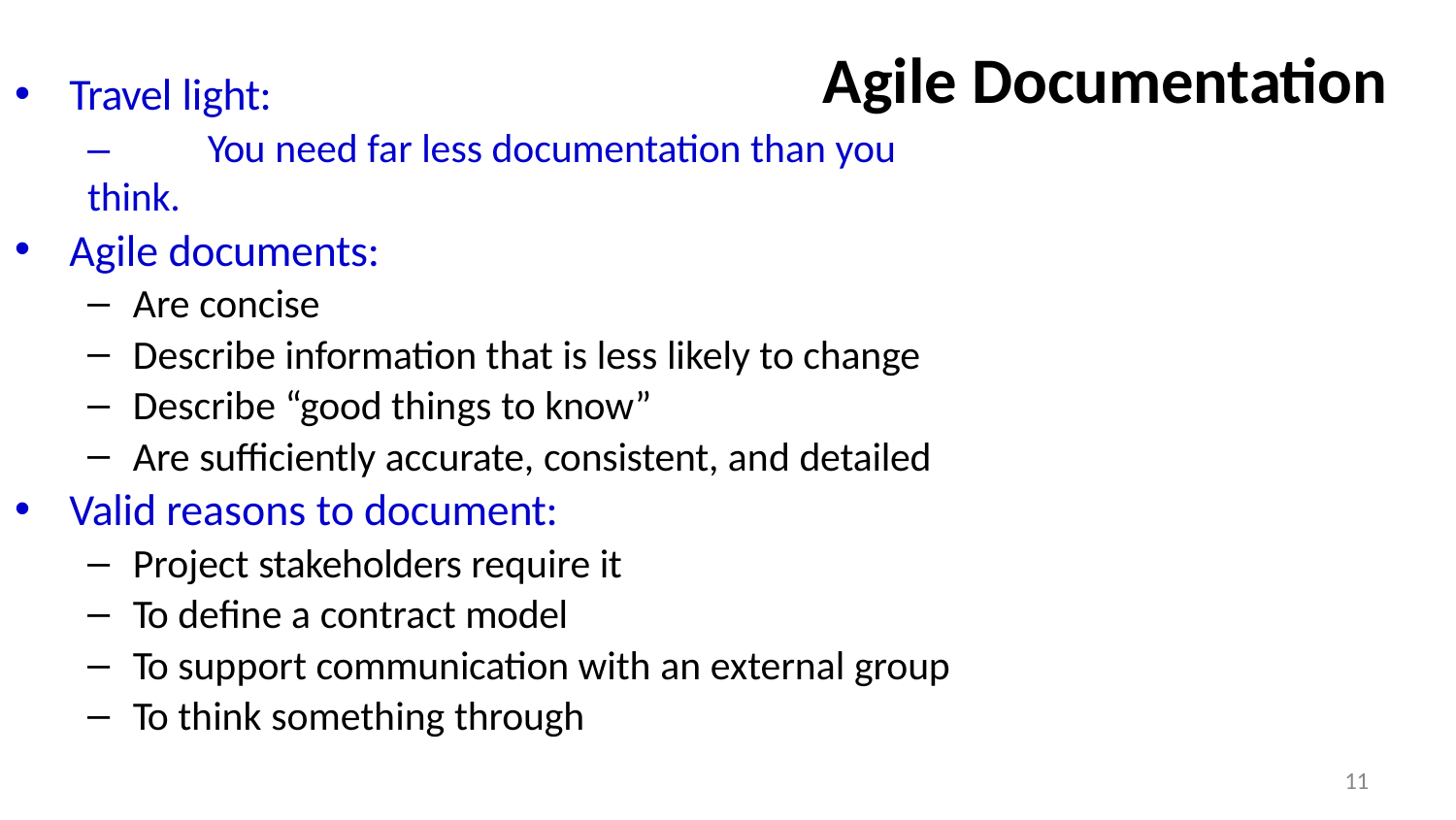

# Agile Documentation
Travel light:
–	You need far less documentation than you think.
Agile documents:
Are concise
Describe information that is less likely to change
Describe “good things to know”
Are sufficiently accurate, consistent, and detailed
Valid reasons to document:
Project stakeholders require it
To define a contract model
To support communication with an external group
To think something through
11